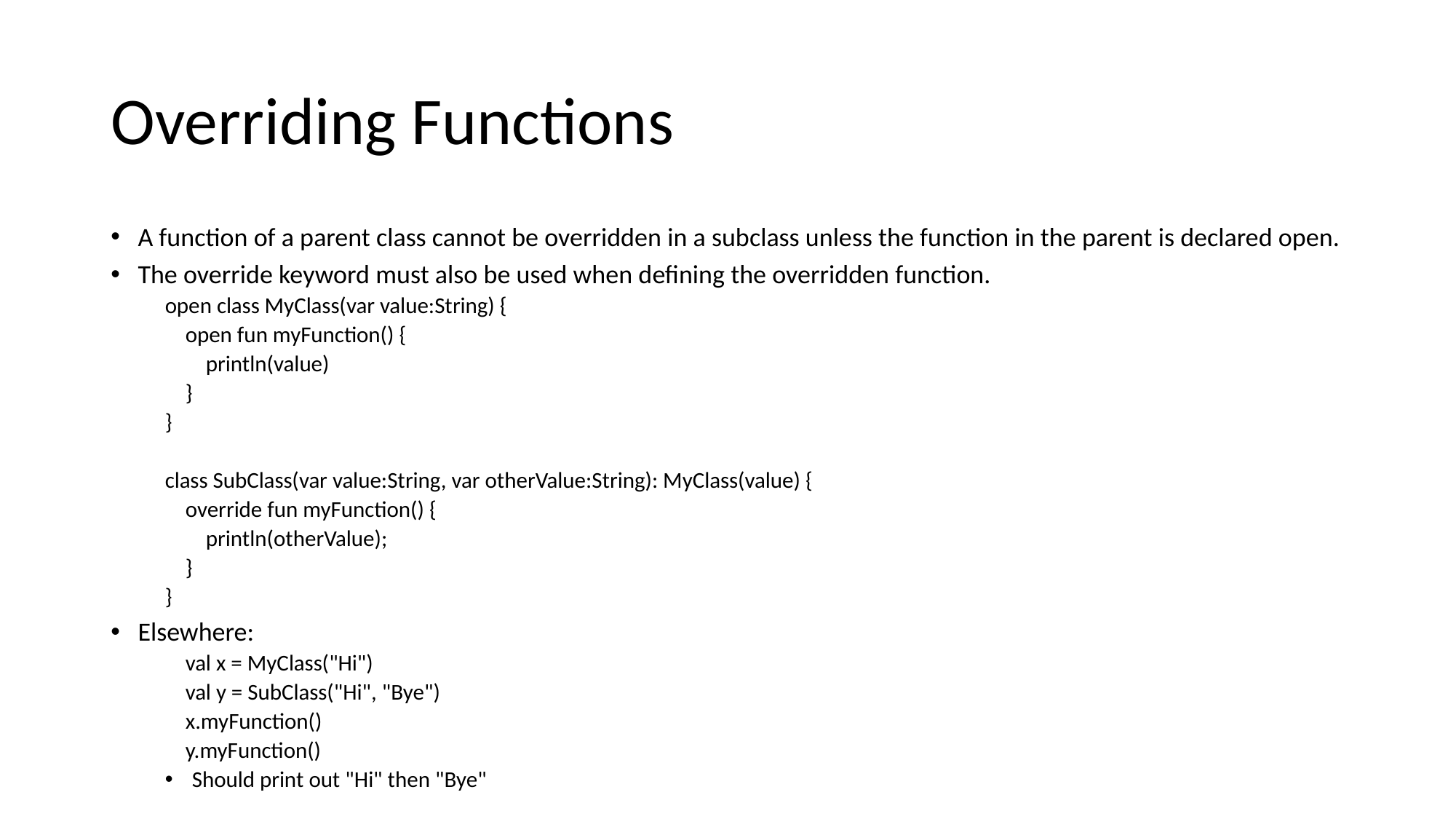

# Overriding Functions
A function of a parent class cannot be overridden in a subclass unless the function in the parent is declared open.
The override keyword must also be used when defining the overridden function.
open class MyClass(var value:String) {
    open fun myFunction() {
        println(value)
    }
}

class SubClass(var value:String, var otherValue:String): MyClass(value) {
    override fun myFunction() {
        println(otherValue);
    }
}
Elsewhere:
    val x = MyClass("Hi")
    val y = SubClass("Hi", "Bye")
    x.myFunction()
    y.myFunction()
Should print out "Hi" then "Bye"